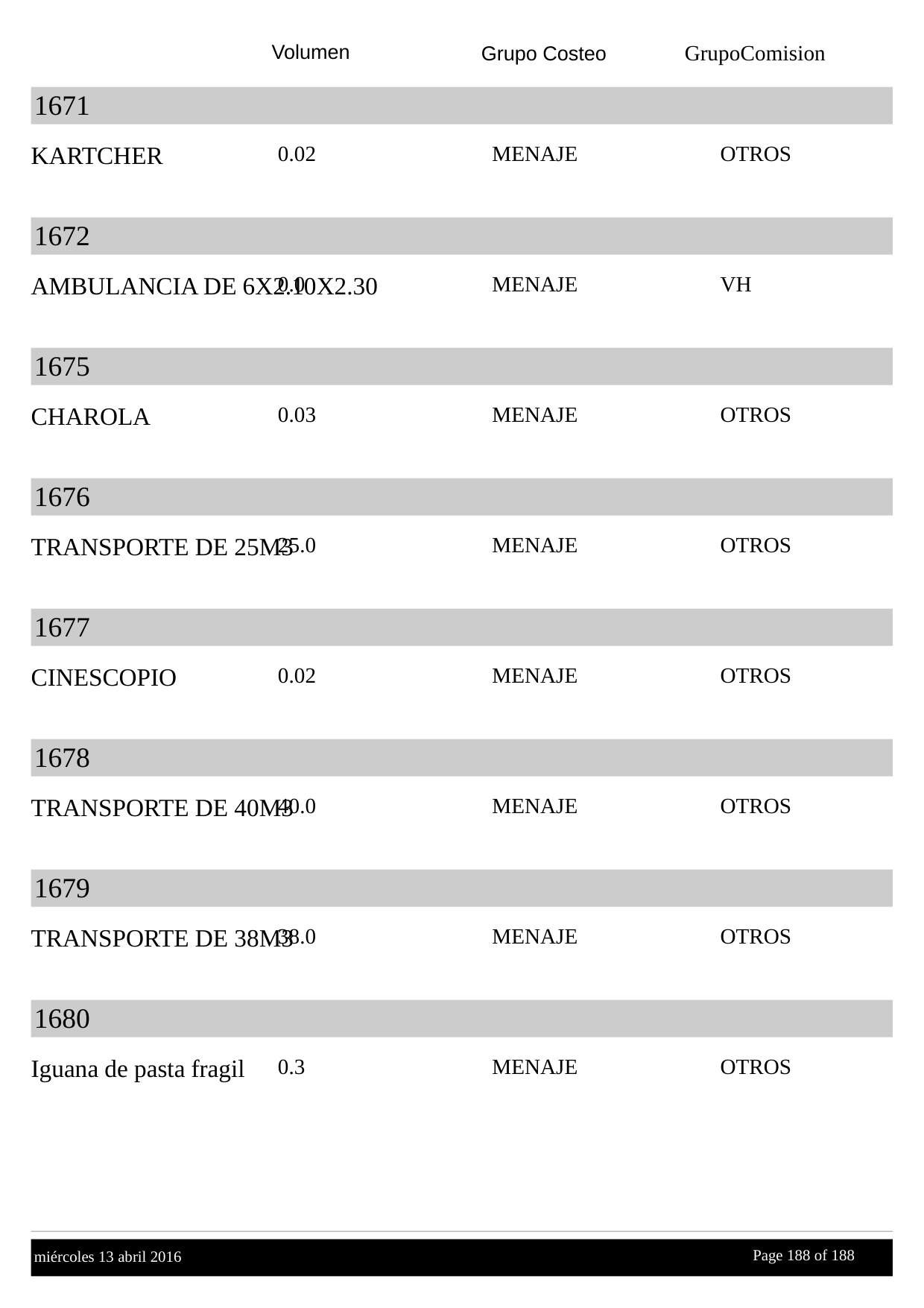

Volumen
GrupoComision
Grupo Costeo

1671
KARTCHER
0.02
MENAJE
OTROS

1672
AMBULANCIA DE 6X2.10X2.30
0.0
MENAJE
VH

1675
CHAROLA
0.03
MENAJE
OTROS

1676
TRANSPORTE DE 25M3
25.0
MENAJE
OTROS

1677
CINESCOPIO
0.02
MENAJE
OTROS

1678
TRANSPORTE DE 40M3
40.0
MENAJE
OTROS

1679
TRANSPORTE DE 38M3
38.0
MENAJE
OTROS

1680
Iguana de pasta fragil
0.3
MENAJE
OTROS

Page 188 of
 188
miércoles 13 abril 2016